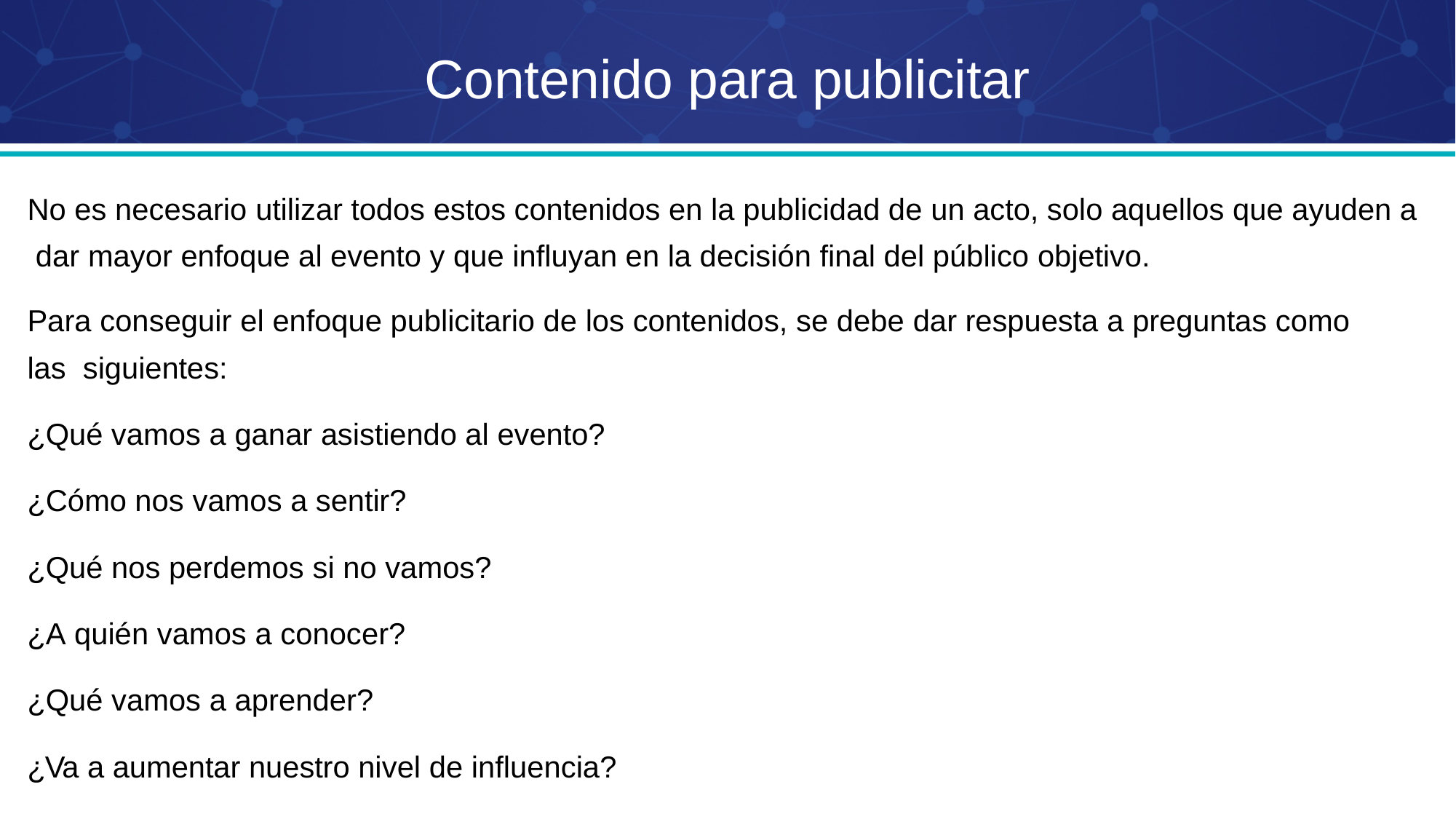

# Contenido para publicitar
No es necesario utilizar todos estos contenidos en la publicidad de un acto, solo aquellos que ayuden a  dar mayor enfoque al evento y que influyan en la decisión final del público objetivo.
Para conseguir el enfoque publicitario de los contenidos, se debe dar respuesta a preguntas como las  siguientes:

¿Qué vamos a ganar asistiendo al evento?

¿Cómo nos vamos a sentir?

¿Qué nos perdemos si no vamos?

¿A quién vamos a conocer?

¿Qué vamos a aprender?

¿Va a aumentar nuestro nivel de influencia?